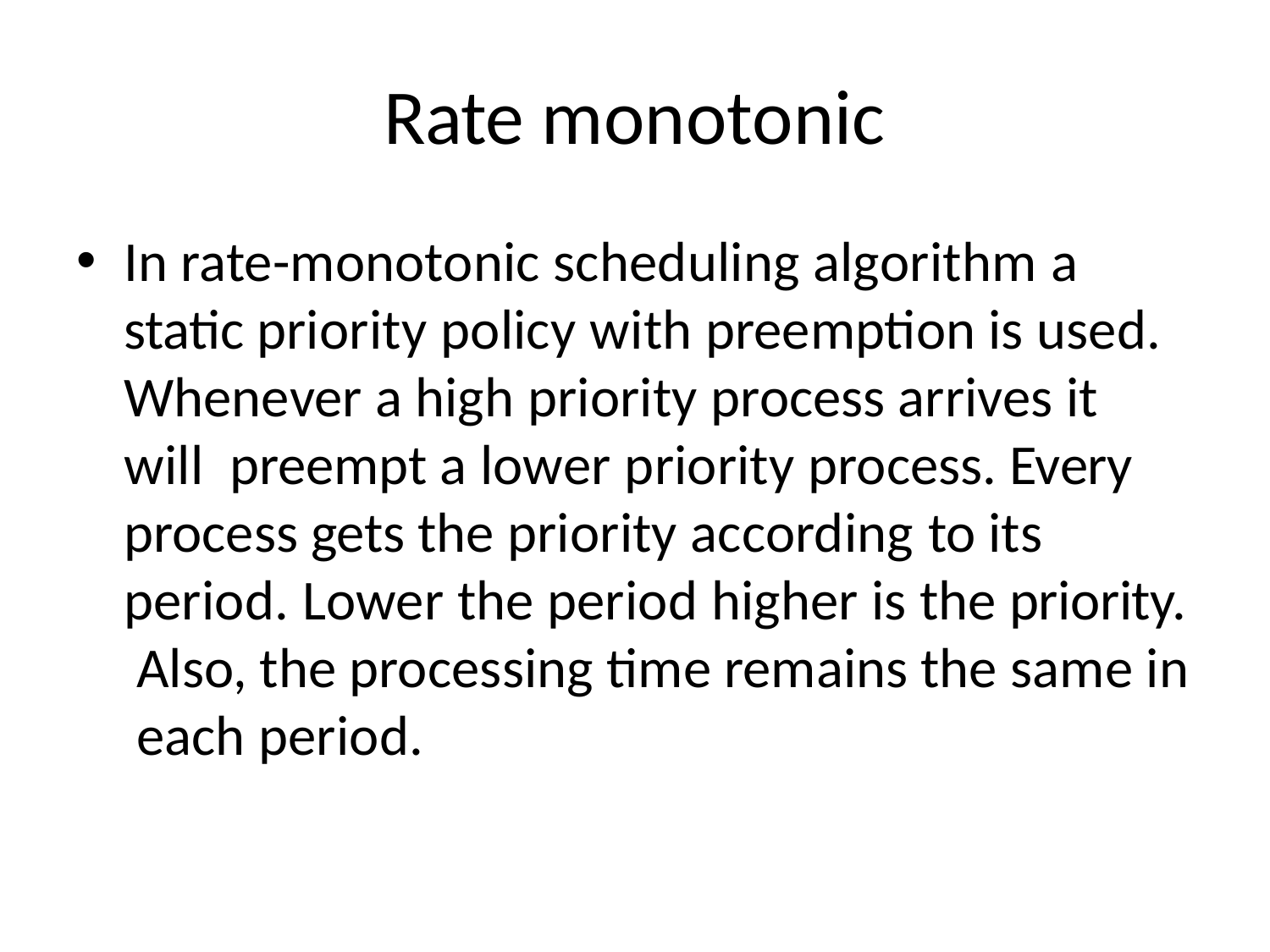

# Rate monotonic
In rate-monotonic scheduling algorithm a  static priority policy with preemption is used.  Whenever a high priority process arrives it will  preempt a lower priority process. Every  process gets the priority according to its  period. Lower the period higher is the priority.  Also, the processing time remains the same in  each period.